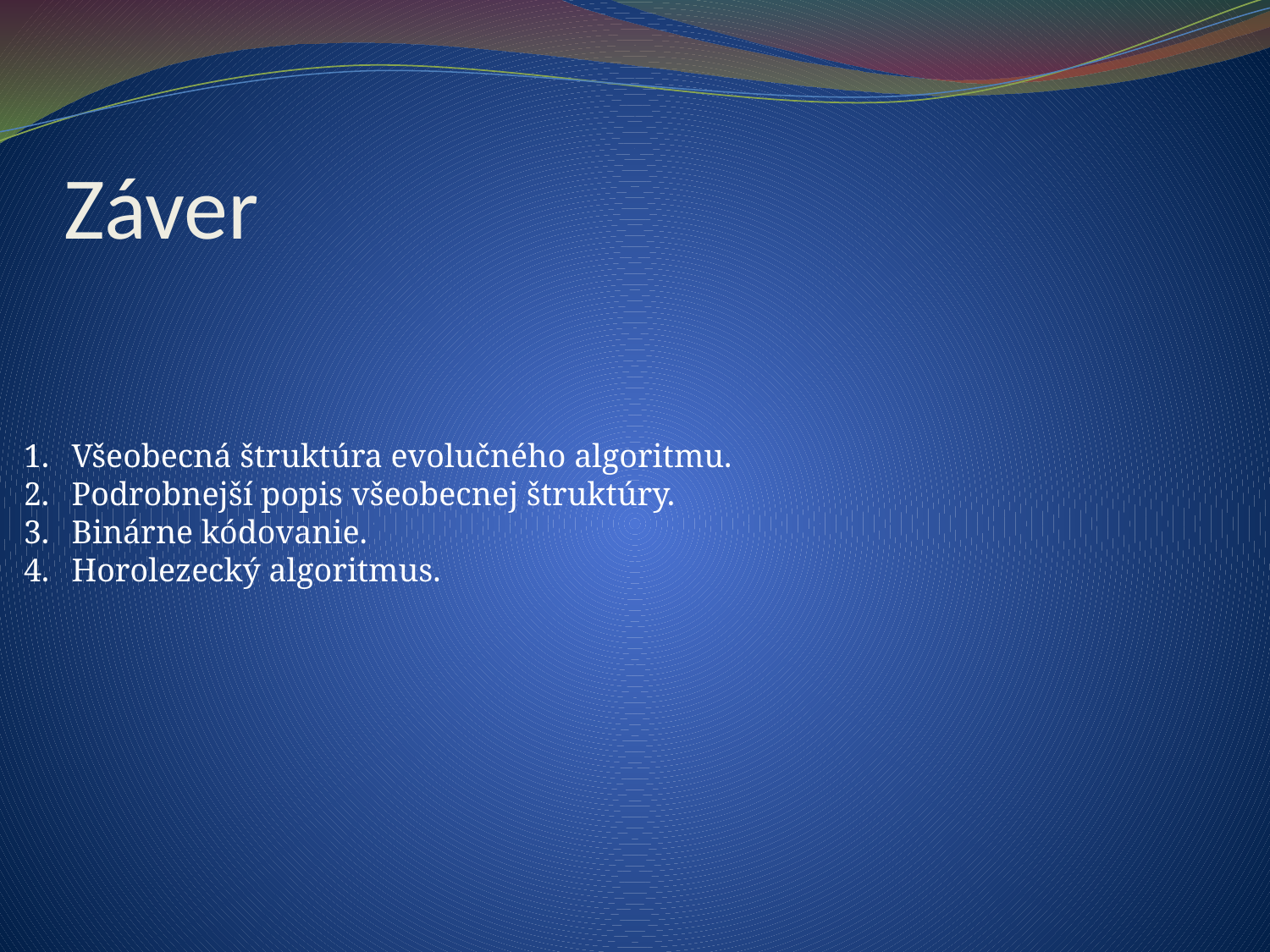

# Záver
Všeobecná štruktúra evolučného algoritmu.
Podrobnejší popis všeobecnej štruktúry.
Binárne kódovanie.
Horolezecký algoritmus.